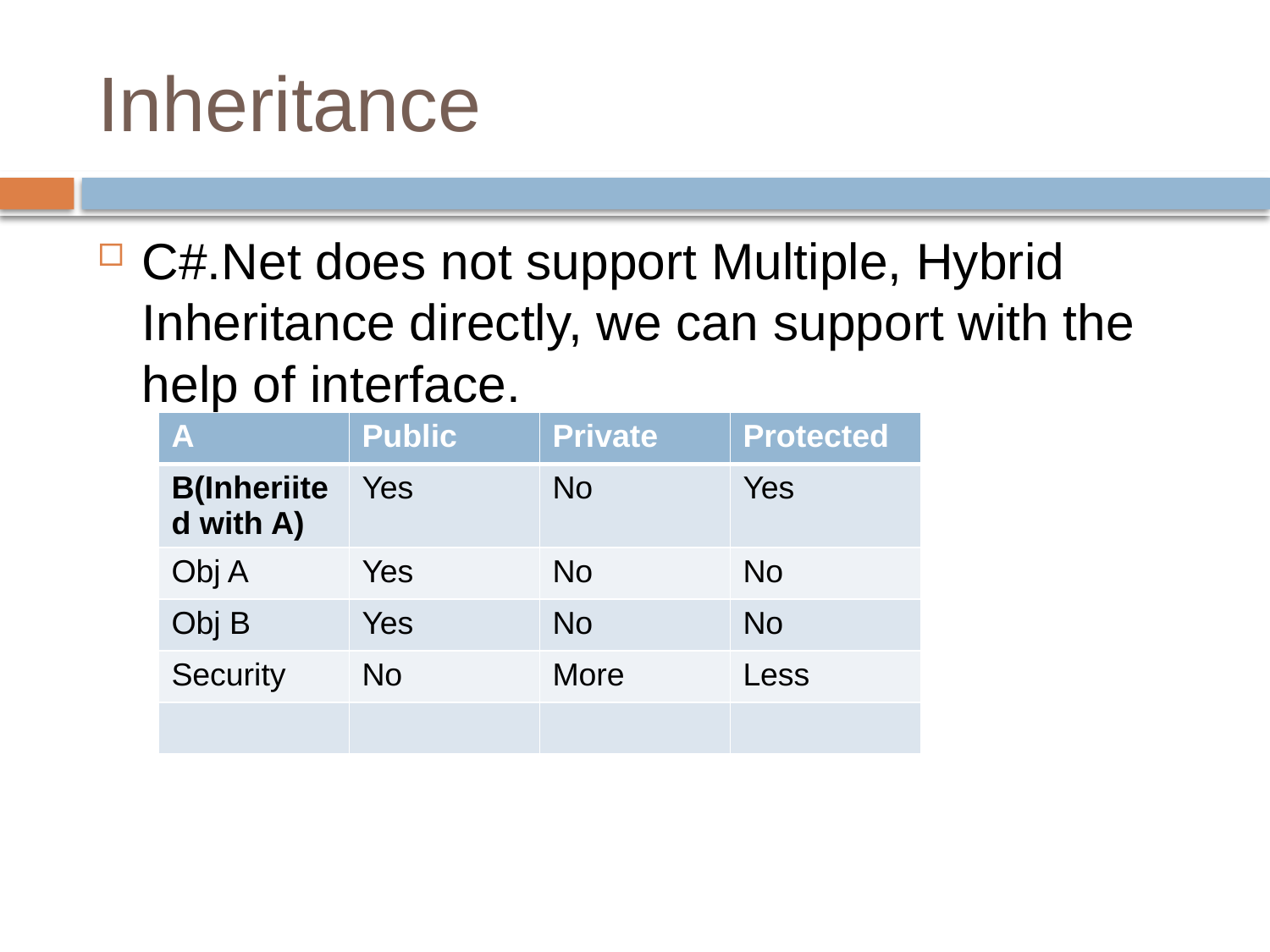

# Inheritance
C#.Net does not support Multiple, Hybrid Inheritance directly, we can support with the help of interface.

| A | Public | Private | Protected |
| --- | --- | --- | --- |
| B(Inheriited with A) | Yes | No | Yes |
| Obj A | Yes | No | No |
| Obj B | Yes | No | No |
| Security | No | More | Less |
|  |  |  |  |